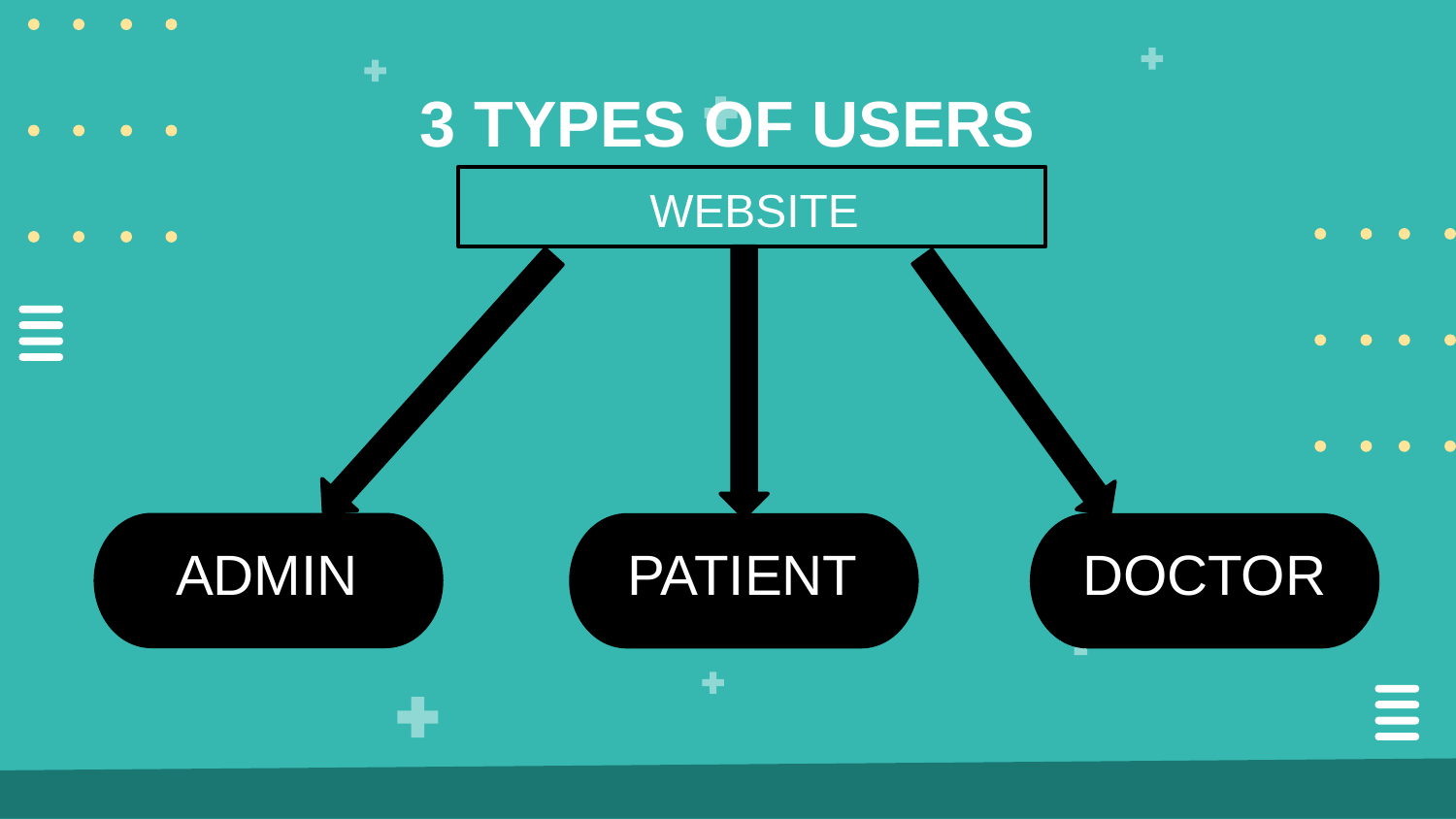

# 3 TYPES OF USERS

WEBSITE

     ADMIN
PATIENT
DOCTOR